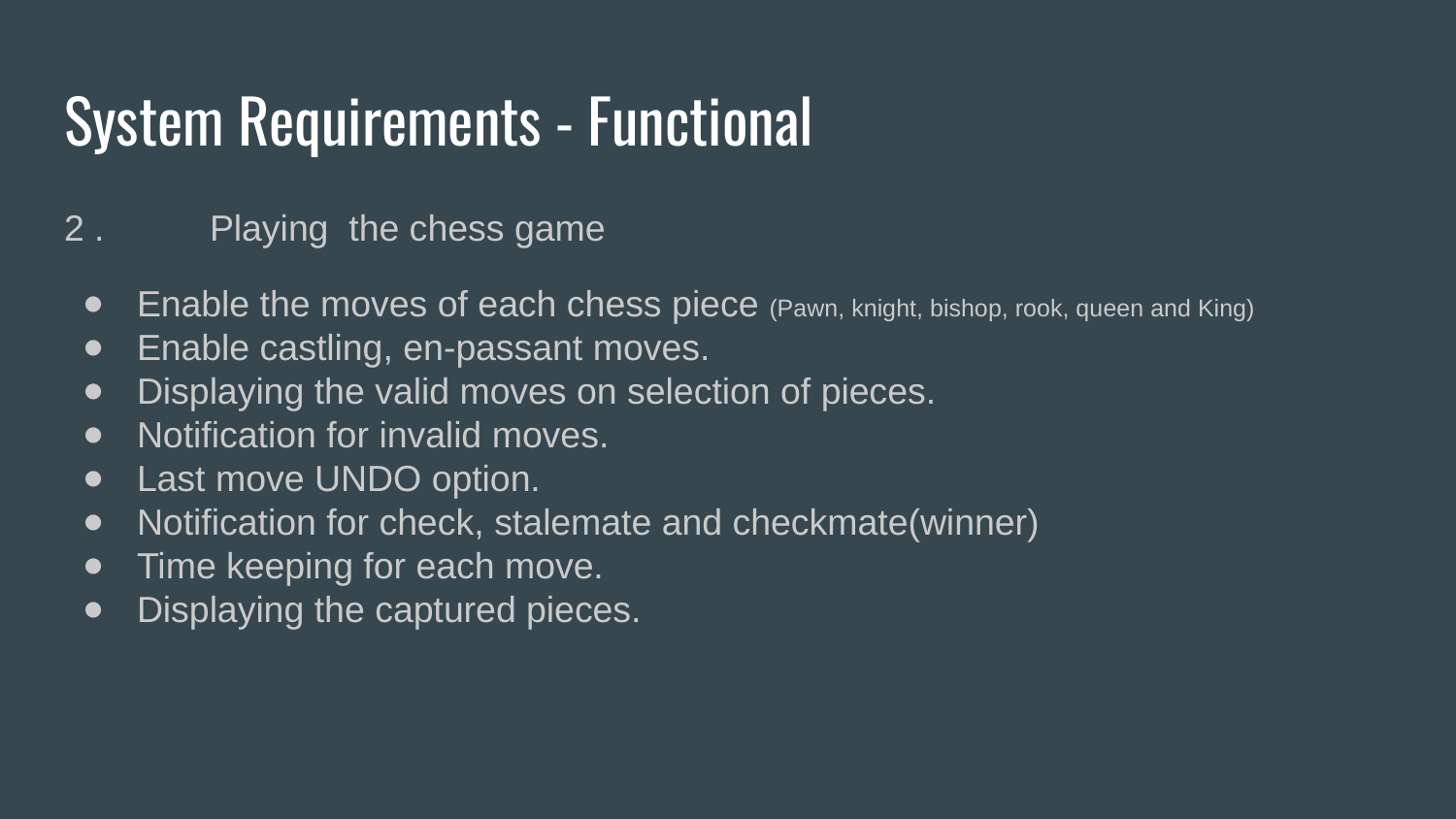

# System Requirements - Functional
2 .	Playing  the chess game
Enable the moves of each chess piece (Pawn, knight, bishop, rook, queen and King)
Enable castling, en-passant moves.
Displaying the valid moves on selection of pieces.
Notification for invalid moves.
Last move UNDO option.
Notification for check, stalemate and checkmate(winner)
Time keeping for each move.
Displaying the captured pieces.